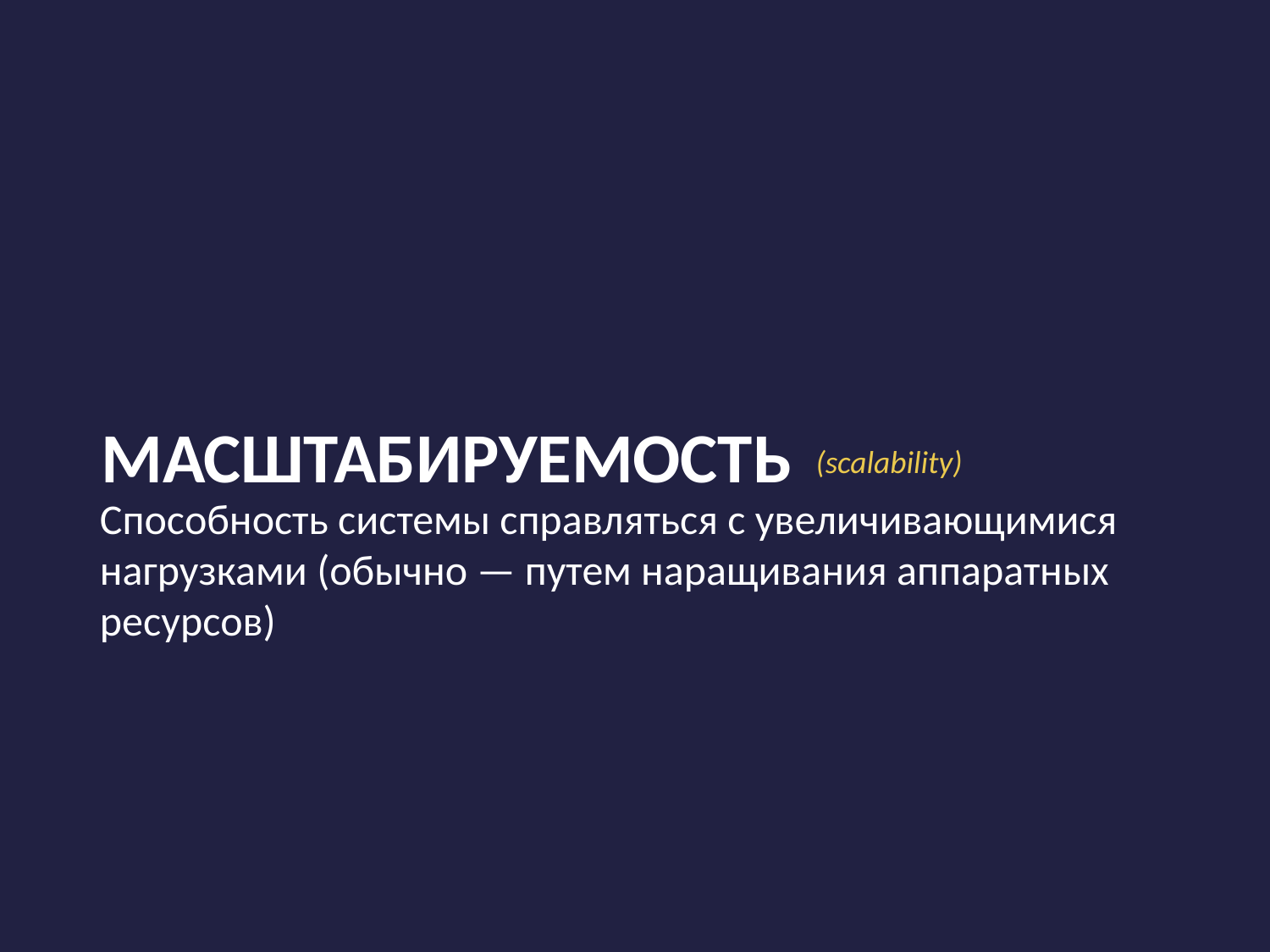

МАСШТАБИРУЕМОСТЬ
(scalability)
Способность системы справляться с увеличивающимися нагрузками (обычно — путем наращивания аппаратных ресурсов)